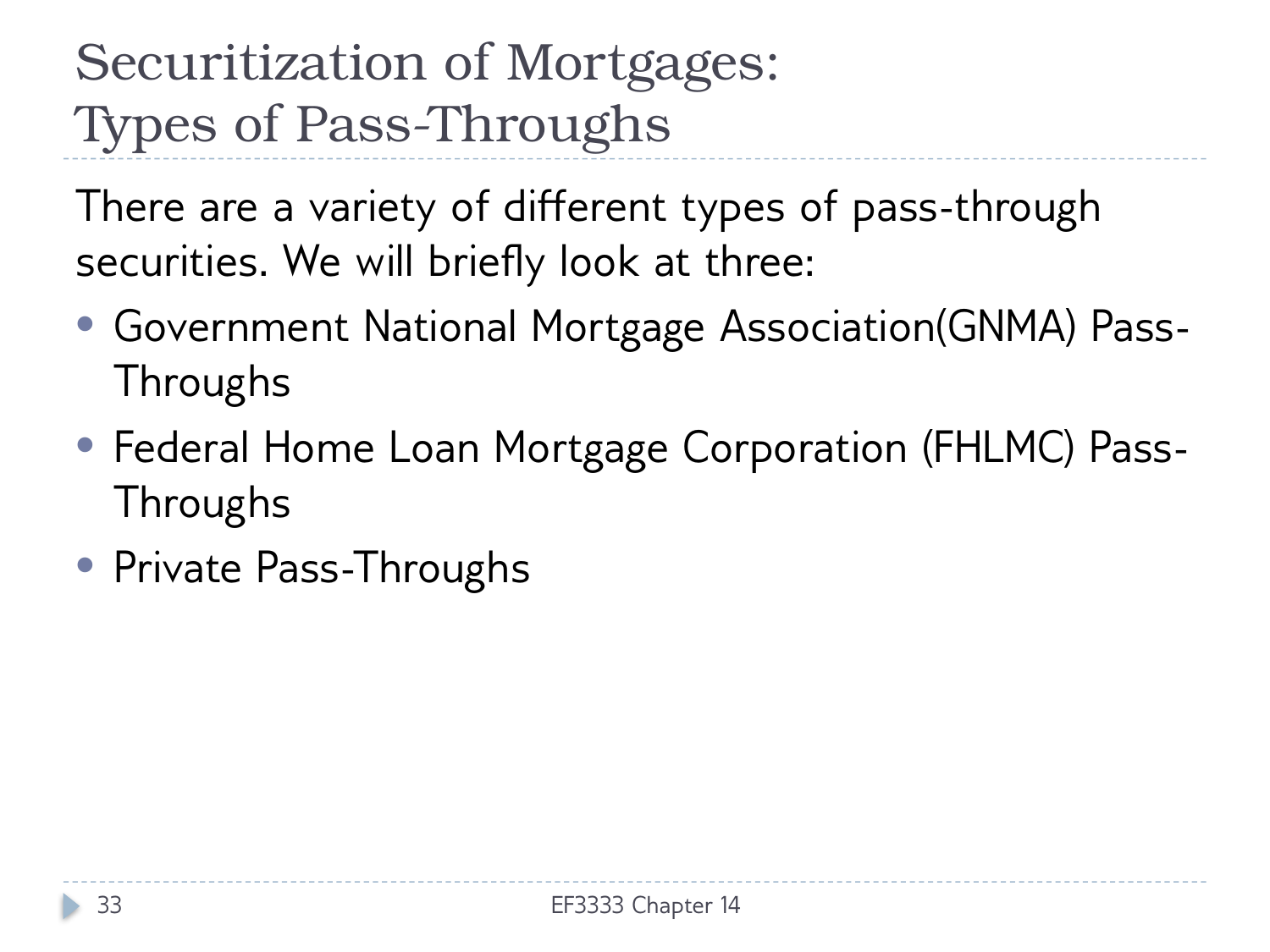

# Securitization of Mortgages: Types of Pass-Throughs
There are a variety of different types of pass-through securities. We will briefly look at three:
Government National Mortgage Association(GNMA) Pass-Throughs
Federal Home Loan Mortgage Corporation (FHLMC) Pass-Throughs
Private Pass-Throughs
33
EF3333 Chapter 14